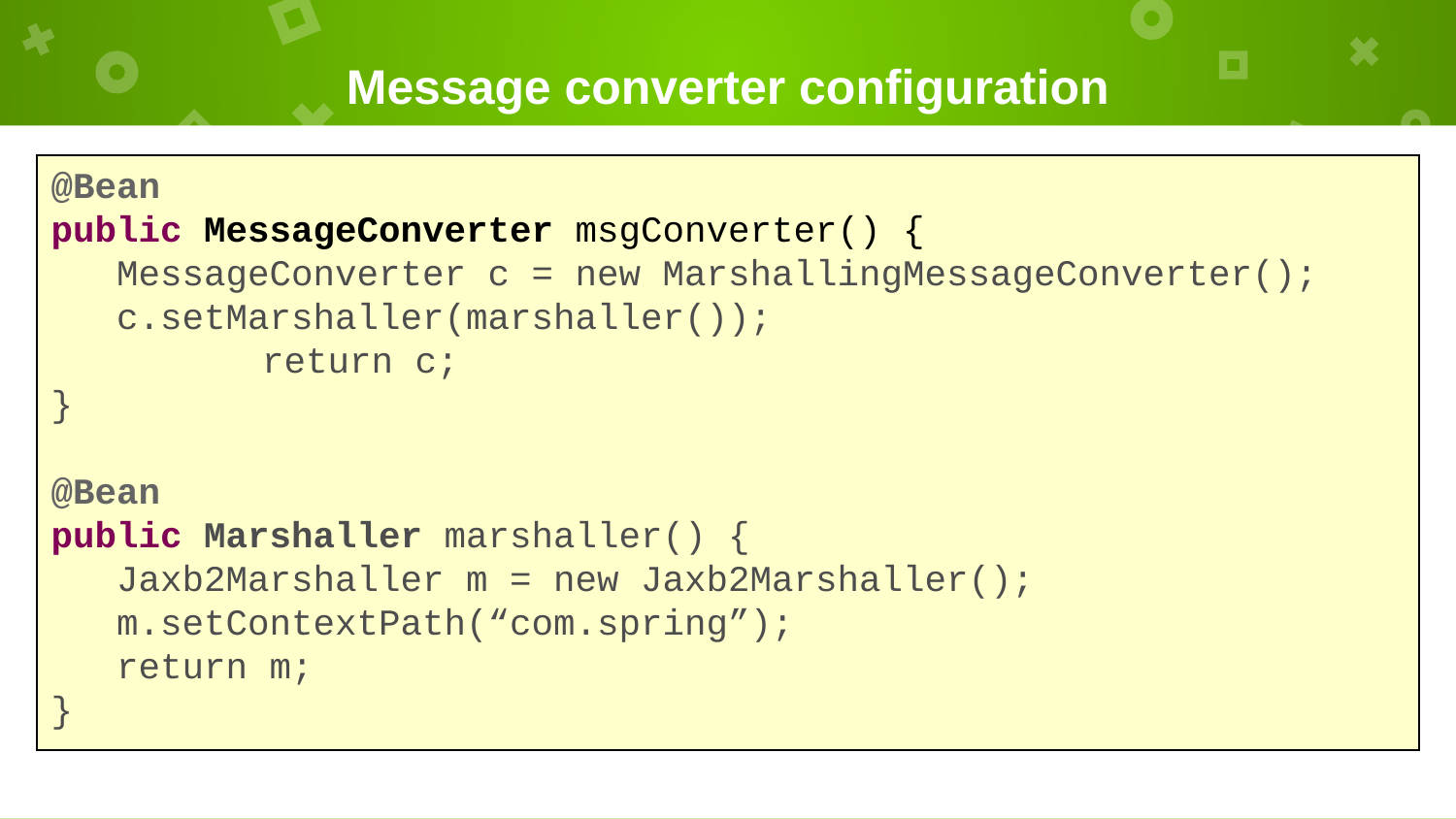

# Message converter configuration
@Bean
public MessageConverter msgConverter() {
   MessageConverter c = new MarshallingMessageConverter();
   c.setMarshaller(marshaller());
	   return c;
}

@Bean
public Marshaller marshaller() {
   Jaxb2Marshaller m = new Jaxb2Marshaller();
   m.setContextPath(“com.spring”);
   return m;
}